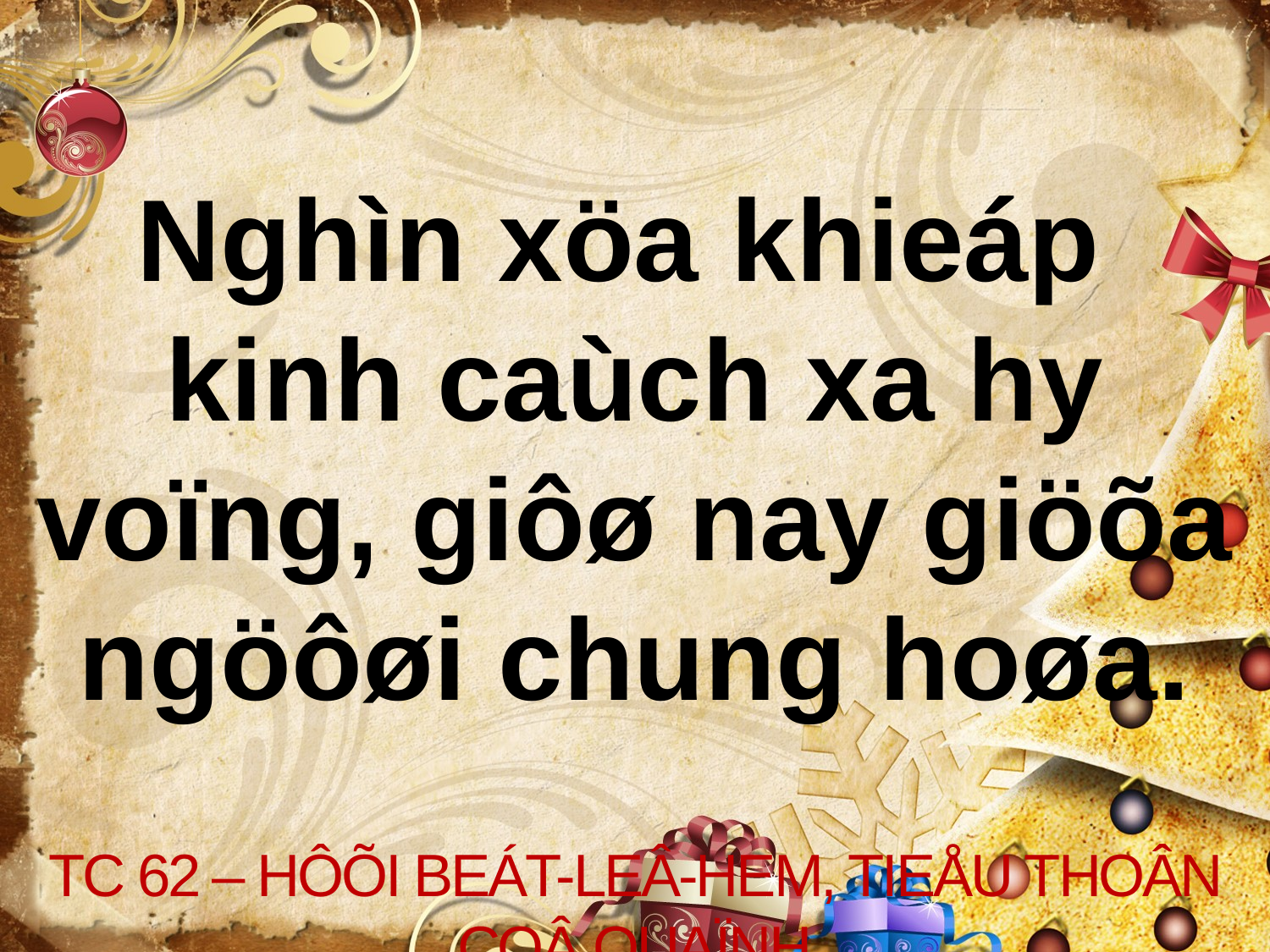

Nghìn xöa khieáp
kinh caùch xa hy voïng, giôø nay giöõa ngöôøi chung hoøa.
TC 62 – HÔÕI BEÁT-LEÂ-HEM, TIEÅU THOÂN COÂ QUAÏNH